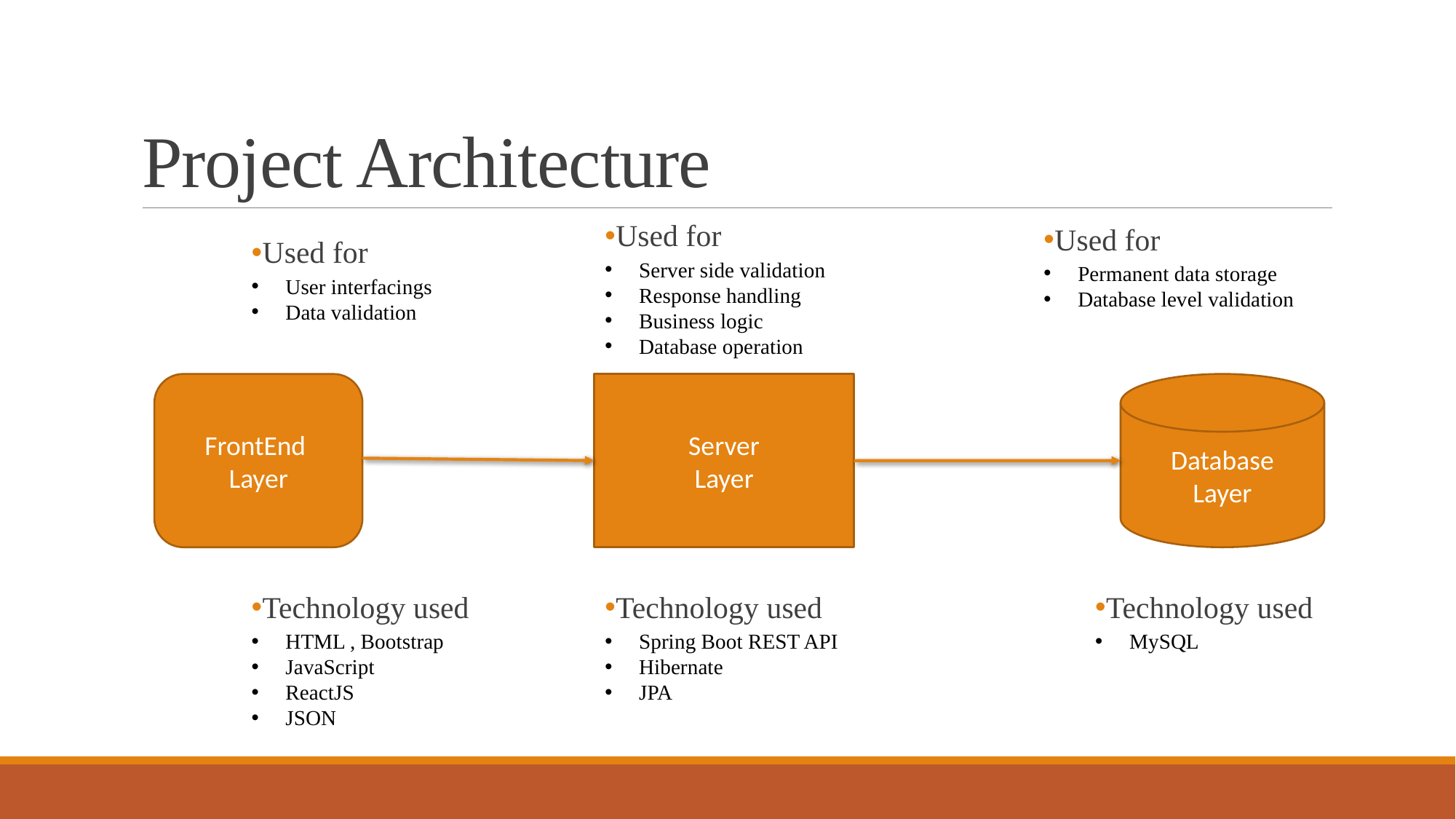

# Project Architecture
Used for
Server side validation
Response handling
Business logic
Database operation
Used for
Permanent data storage
Database level validation

Used for
User interfacings
Data validation
FrontEnd
Layer
Server
Layer
Database
Layer
Technology used
HTML , Bootstrap
JavaScript
ReactJS
JSON
Technology used
Spring Boot REST API
Hibernate
JPA
Technology used
MySQL